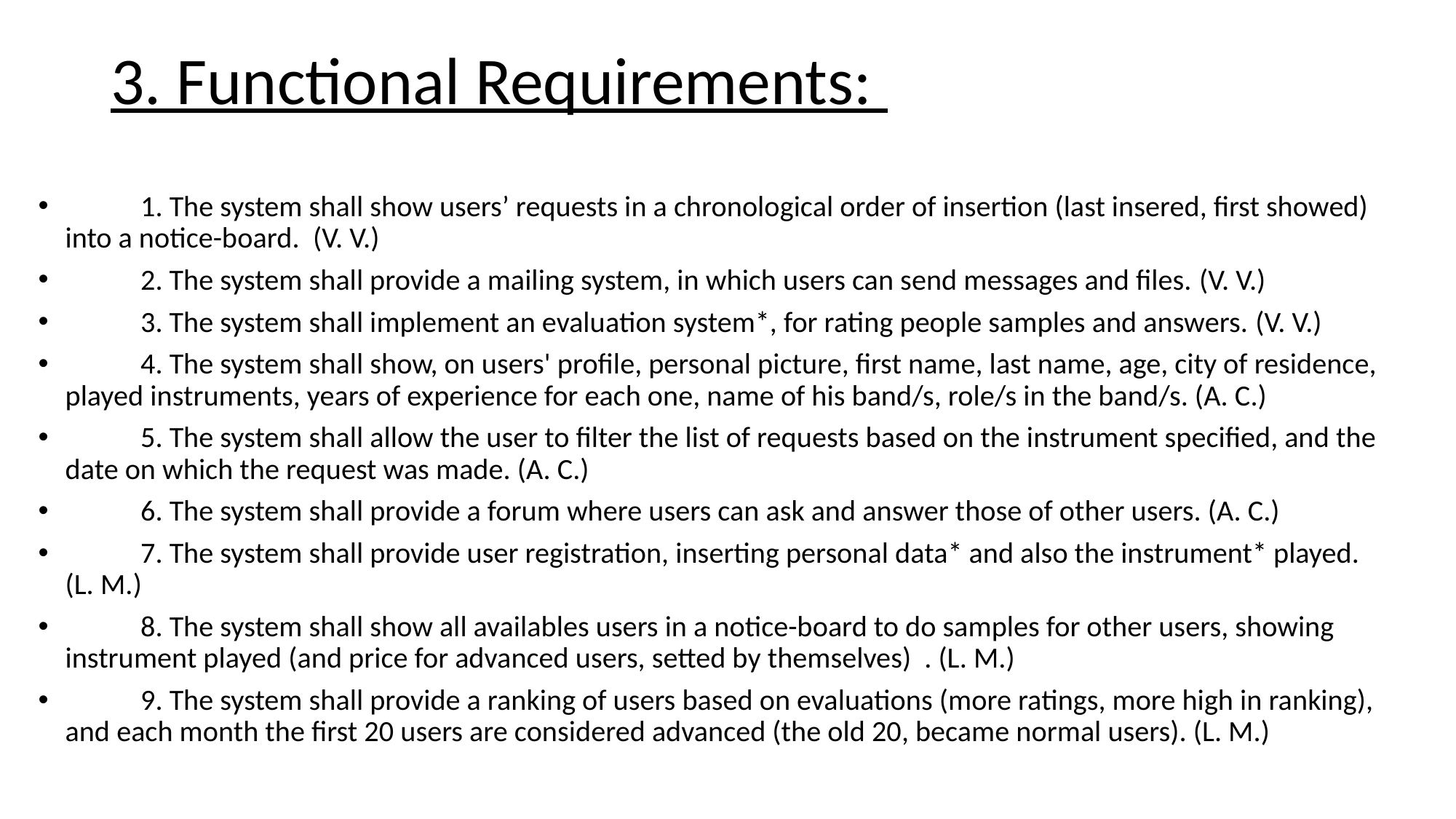

# 3. Functional Requirements:
 	1. The system shall show users’ requests in a chronological order of insertion (last insered, first showed) into a notice-board.  (V. V.)
 	2. The system shall provide a mailing system, in which users can send messages and files. (V. V.)
 	3. The system shall implement an evaluation system*, for rating people samples and answers. (V. V.)
 	4. The system shall show, on users' profile, personal picture, first name, last name, age, city of residence, played instruments, years of experience for each one, name of his band/s, role/s in the band/s. (A. C.)
 	5. The system shall allow the user to filter the list of requests based on the instrument specified, and the date on which the request was made. (A. C.)
 	6. The system shall provide a forum where users can ask and answer those of other users. (A. C.)
 	7. The system shall provide user registration, inserting personal data* and also the instrument* played. (L. M.)
 	8. The system shall show all availables users in a notice-board to do samples for other users, showing instrument played (and price for advanced users, setted by themselves)  . (L. M.)
 	9. The system shall provide a ranking of users based on evaluations (more ratings, more high in ranking), and each month the first 20 users are considered advanced (the old 20, became normal users). (L. M.)